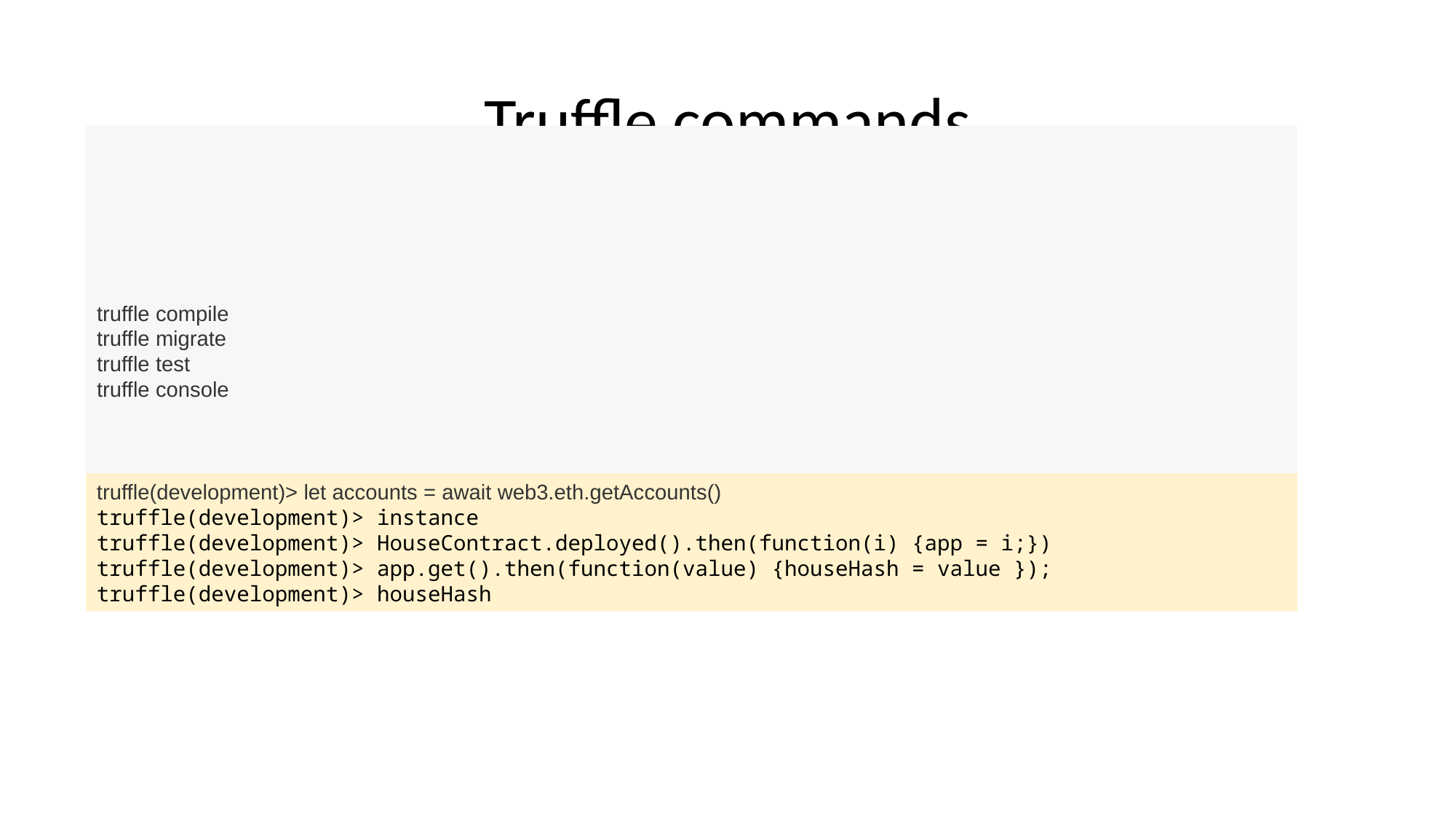

# Truffle commands
truffle compile
truffle migrate
truffle test
truffle console

truffle(development)> let accounts = await web3.eth.getAccounts()
truffle(development)> instance
truffle(development)> HouseContract.deployed().then(function(i) {app = i;})
truffle(development)> app.get().then(function(value) {houseHash = value });
truffle(development)> houseHash